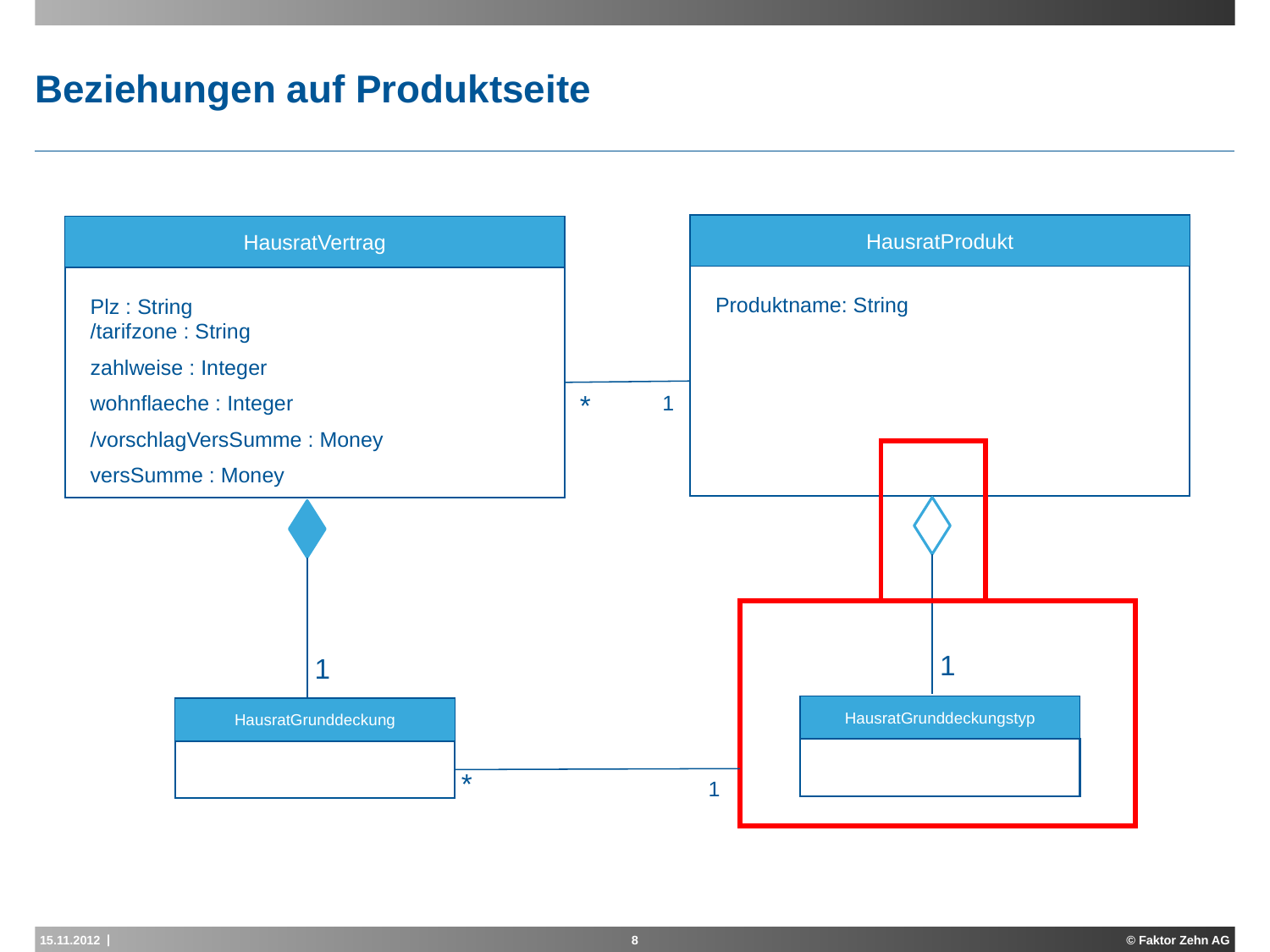

# Beziehungen auf Produktseite
HausratProdukt
Produktname: String
HausratVertrag
Plz : String
/tarifzone : String
zahlweise : Integer
wohnflaeche : Integer
/vorschlagVersSumme : Money
versSumme : Money
*
1

1

1

HausratGrunddeckungstyp

HausratGrunddeckung

*
1
15.11.2012
8